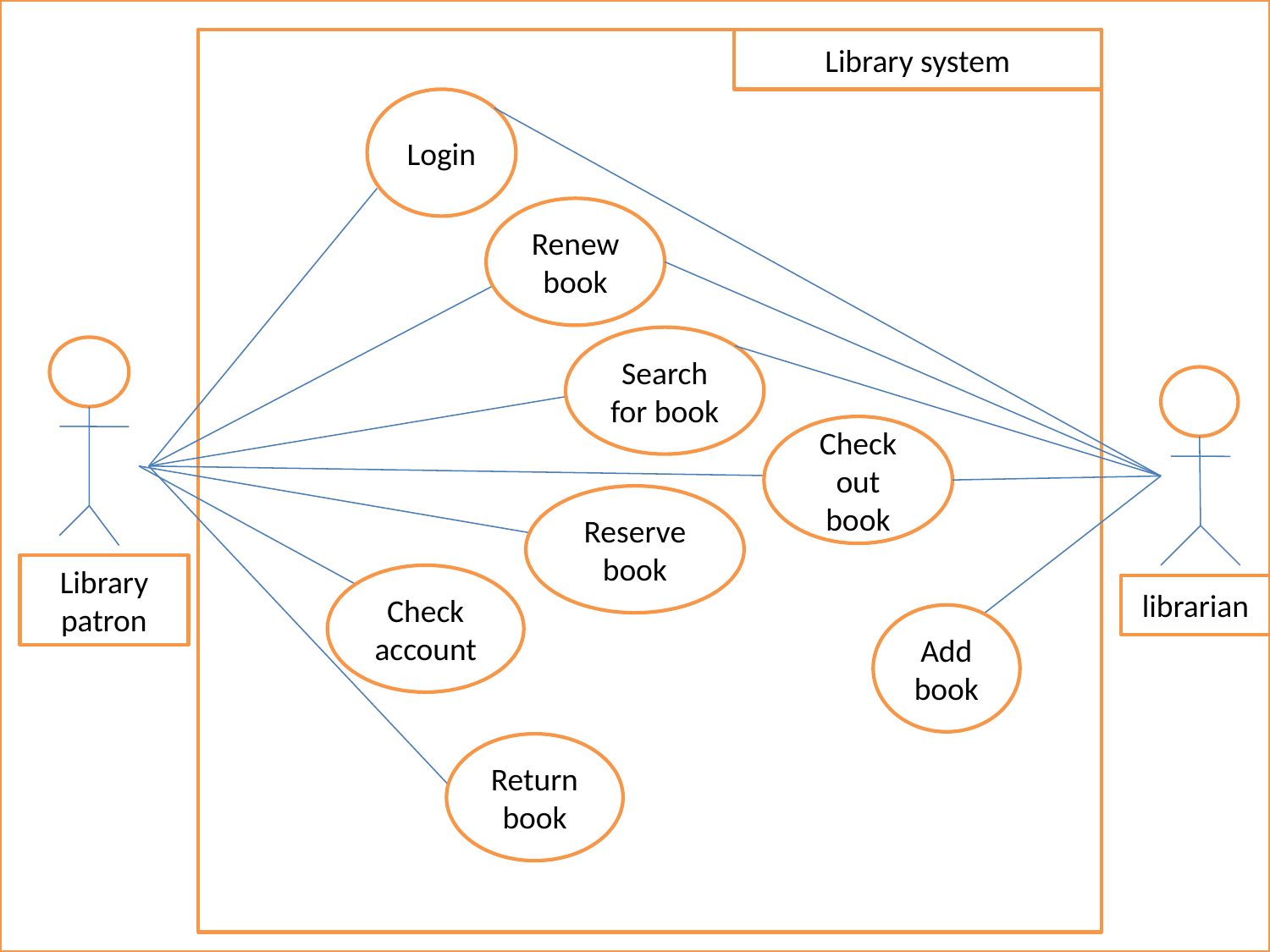

Library system
Login
Renew book
Search for book

Check out book
Reserve book
Library patron
Check account
librarian
Add book
Return book